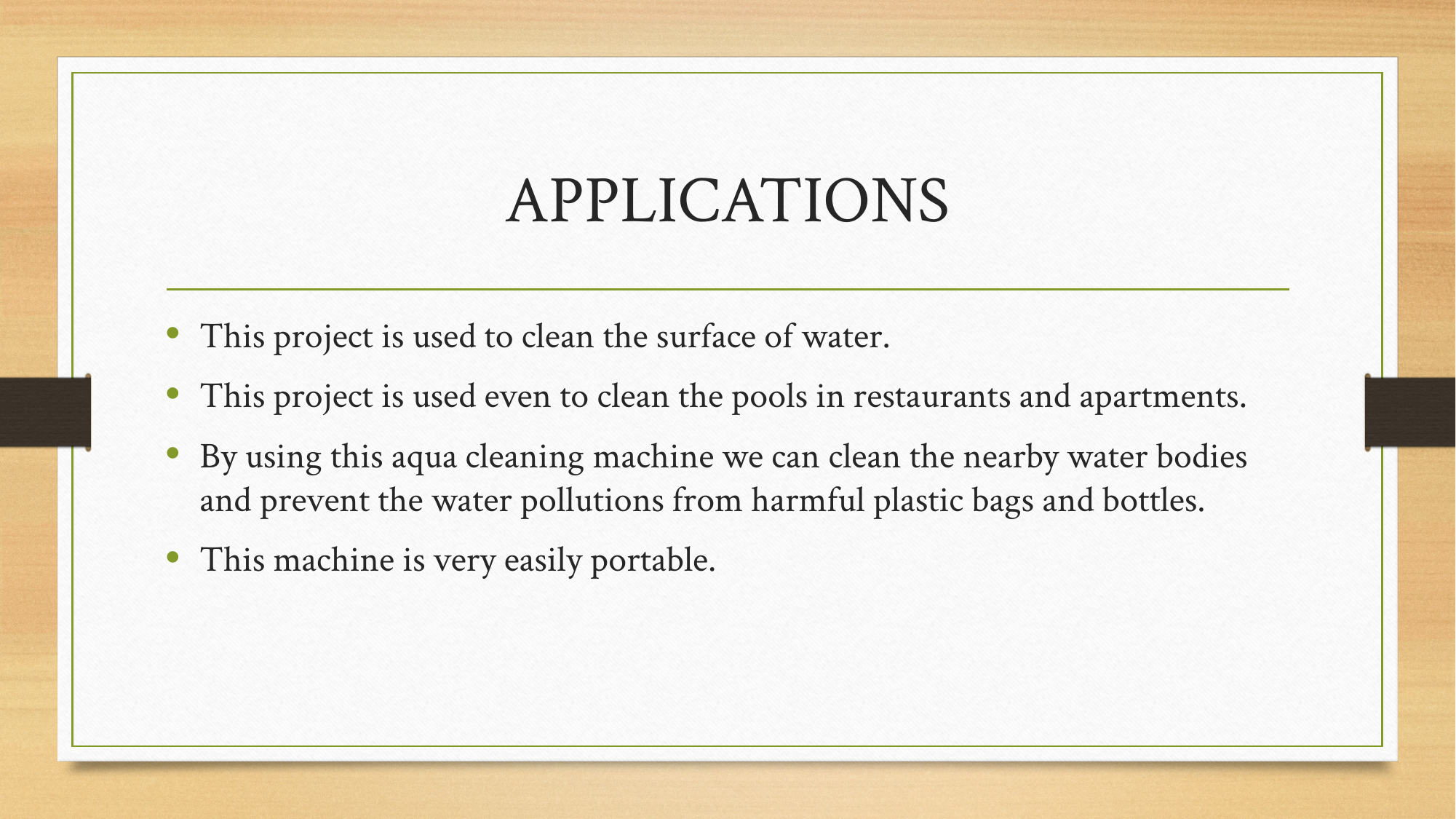

# APPLICATIONS
This project is used to clean the surface of water.
This project is used even to clean the pools in restaurants and apartments.
By using this aqua cleaning machine we can clean the nearby water bodies and prevent the water pollutions from harmful plastic bags and bottles.
This machine is very easily portable.